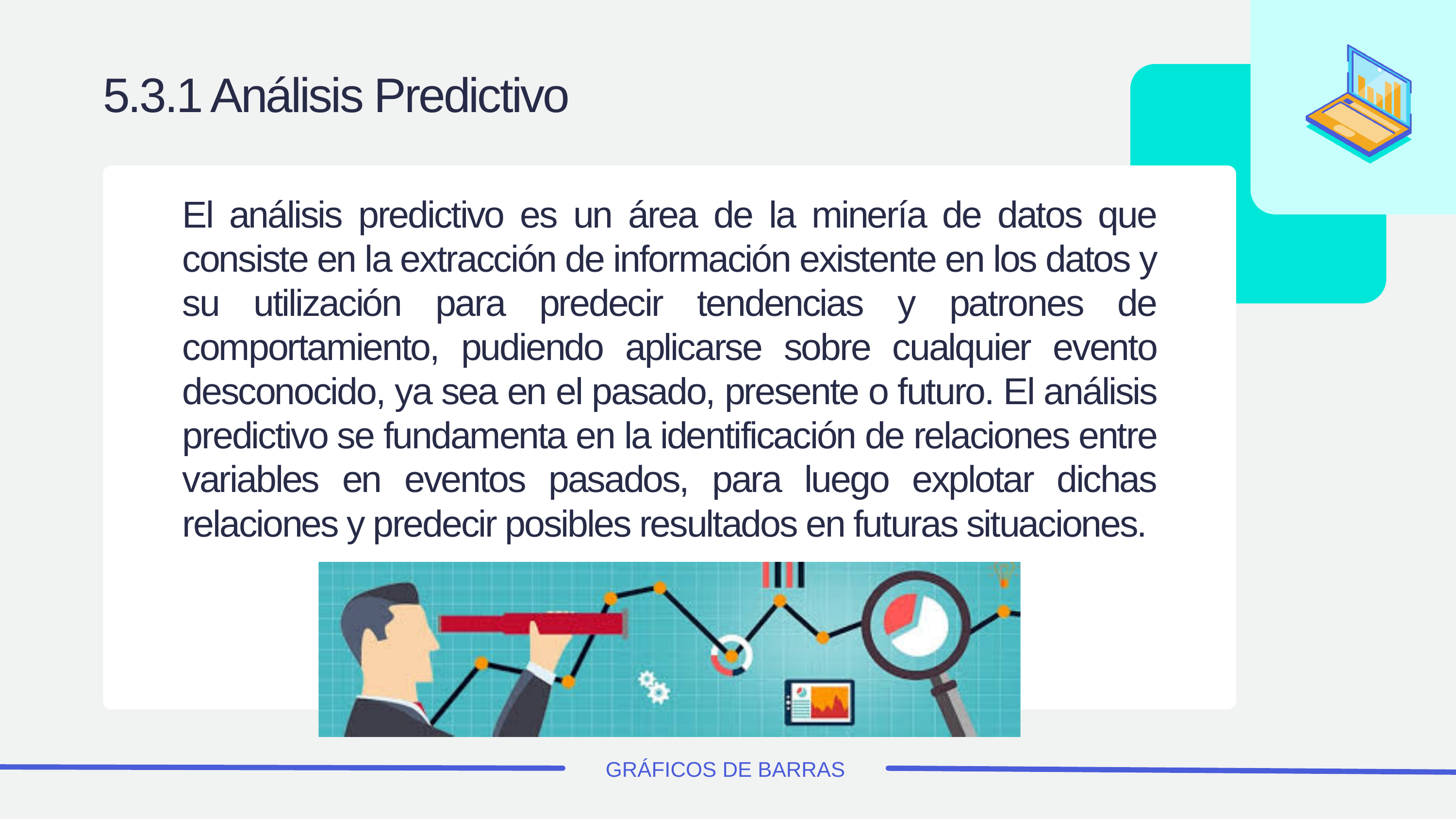

5.3.1 Análisis Predictivo

El análisis predictivo es un área de la minería de datos que consiste en la extracción de información existente en los datos y su utilización para predecir tendencias y patrones de comportamiento, pudiendo aplicarse sobre cualquier evento desconocido, ya sea en el pasado, presente o futuro. El análisis predictivo se fundamenta en la identificación de relaciones entre variables en eventos pasados, para luego explotar dichas relaciones y predecir posibles resultados en futuras situaciones.

GRÁFICOS DE BARRAS